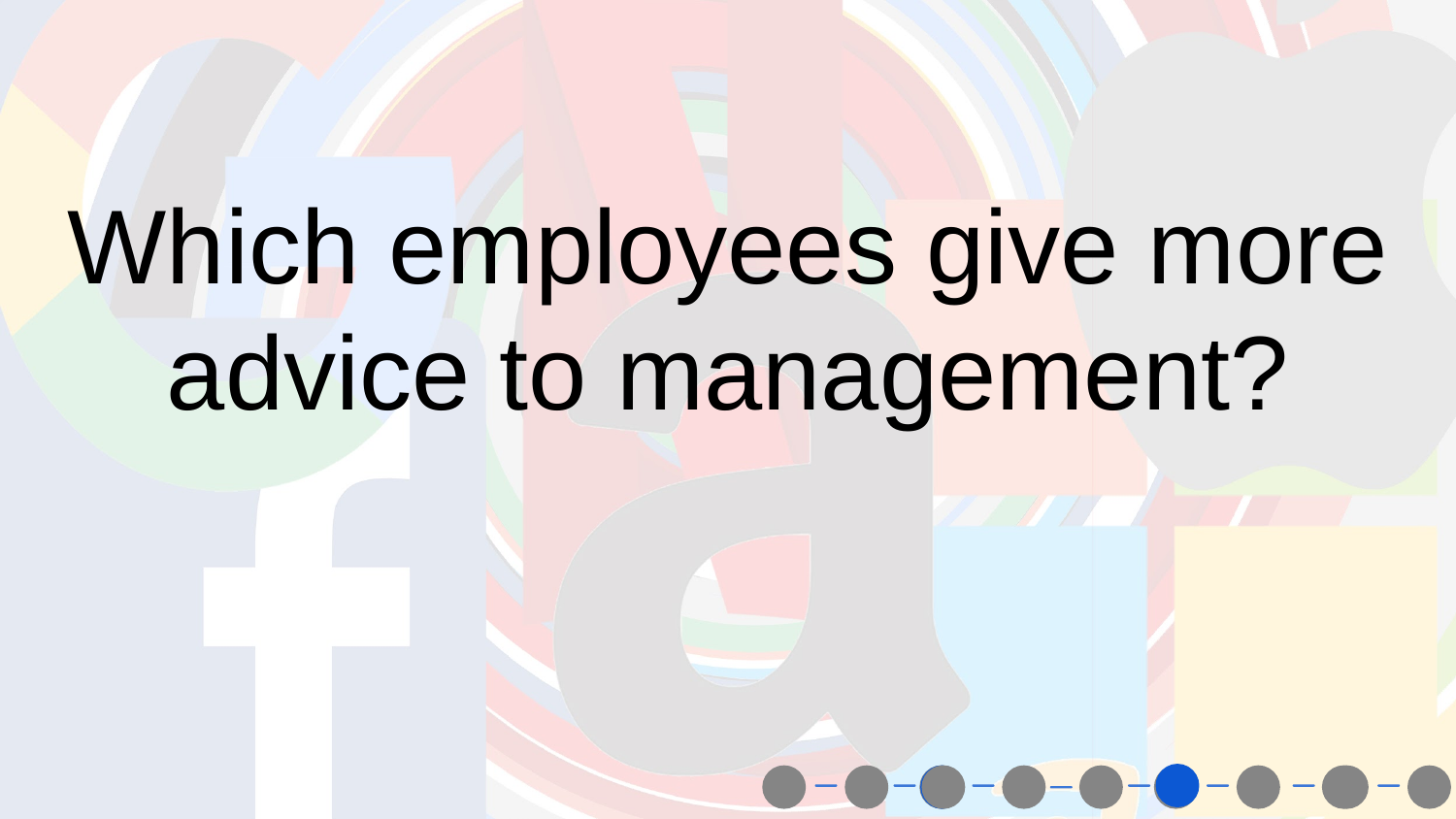

# Which employees give more advice to management?